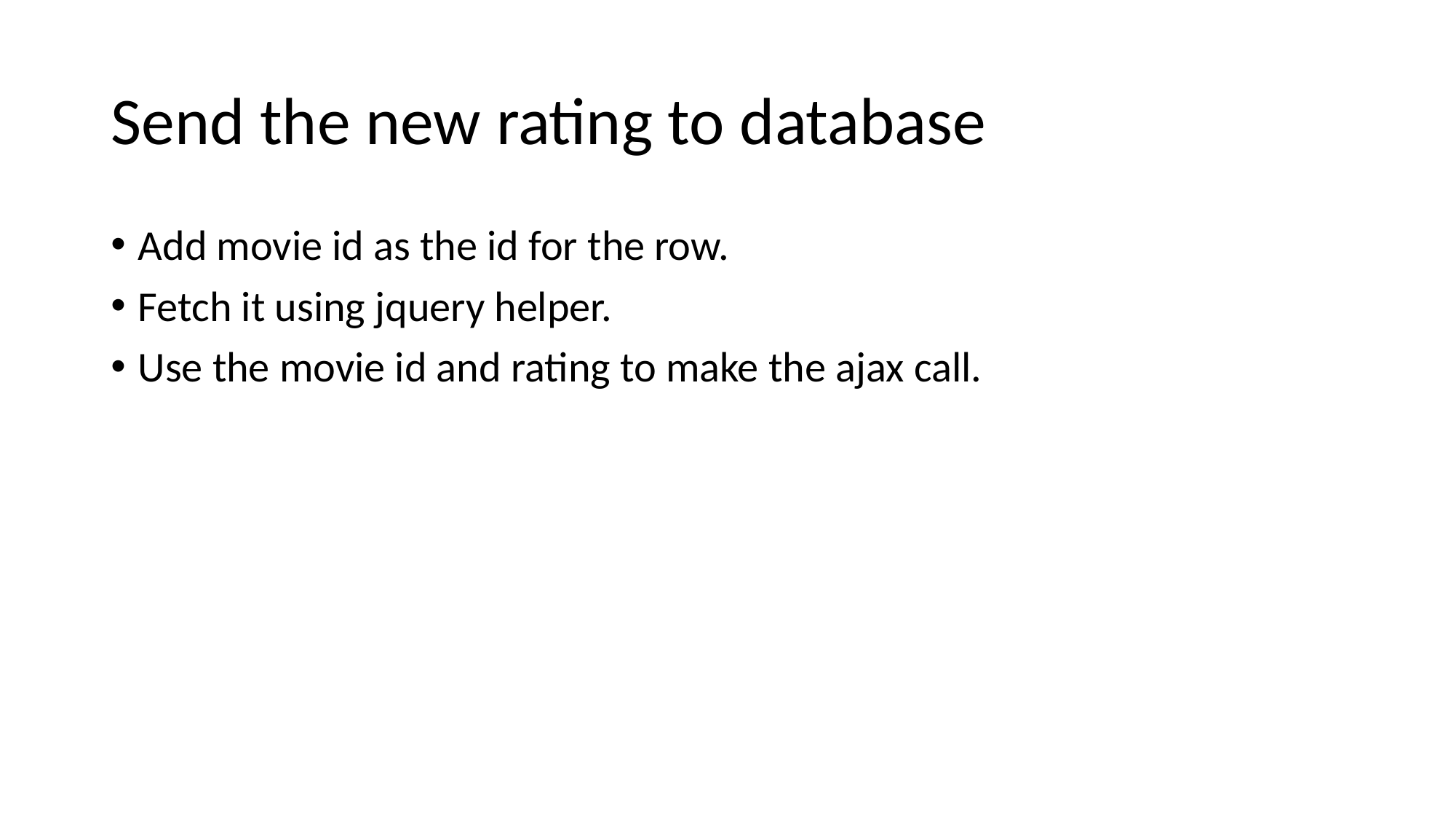

# Send the new rating to database
Add movie id as the id for the row.
Fetch it using jquery helper.
Use the movie id and rating to make the ajax call.